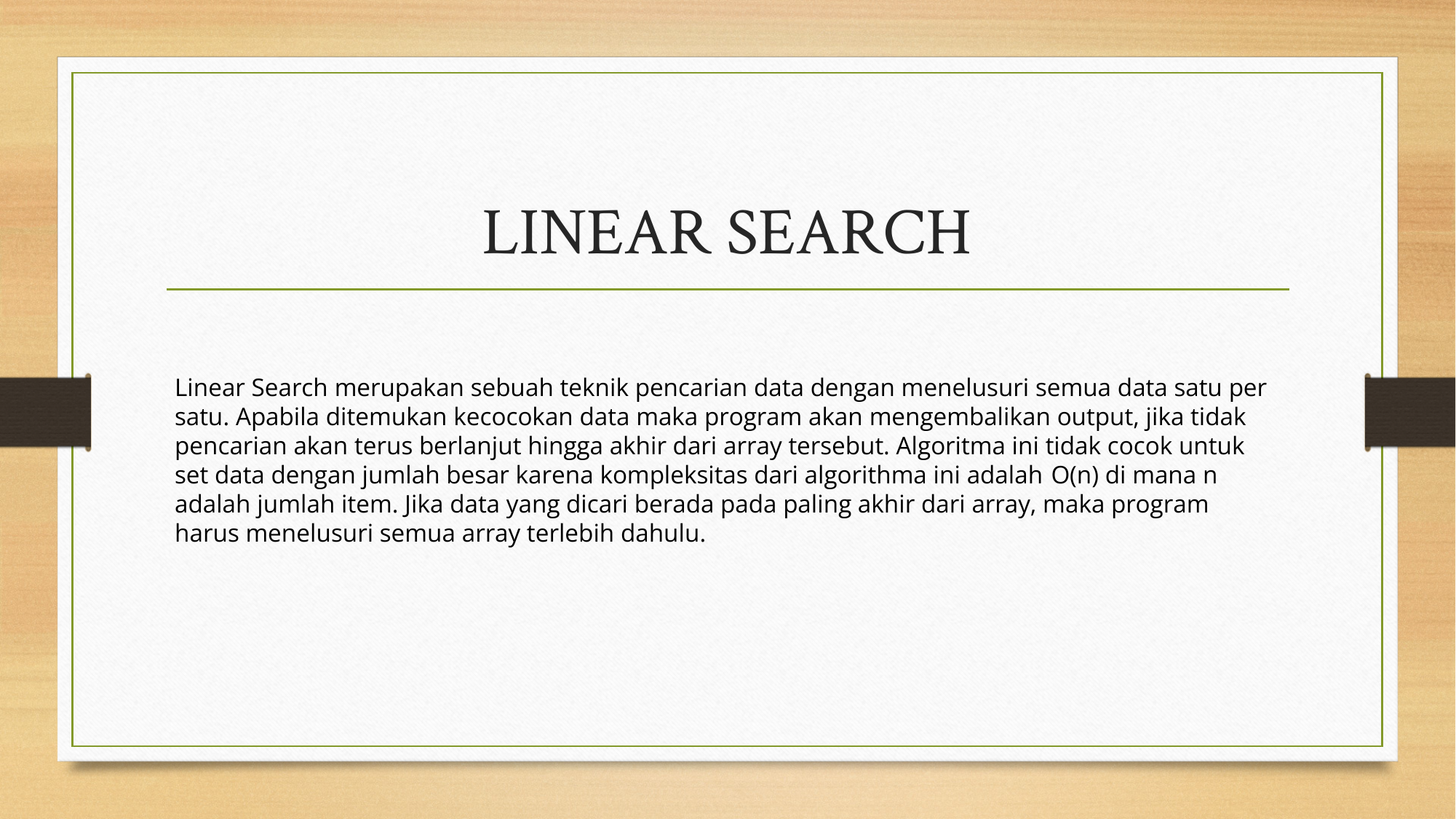

# LINEAR SEARCH
Linear Search merupakan sebuah teknik pencarian data dengan menelusuri semua data satu per satu. Apabila ditemukan kecocokan data maka program akan mengembalikan output, jika tidak pencarian akan terus berlanjut hingga akhir dari array tersebut. Algoritma ini tidak cocok untuk set data dengan jumlah besar karena kompleksitas dari algorithma ini adalah Ο(n) di mana n adalah jumlah item. Jika data yang dicari berada pada paling akhir dari array, maka program harus menelusuri semua array terlebih dahulu.